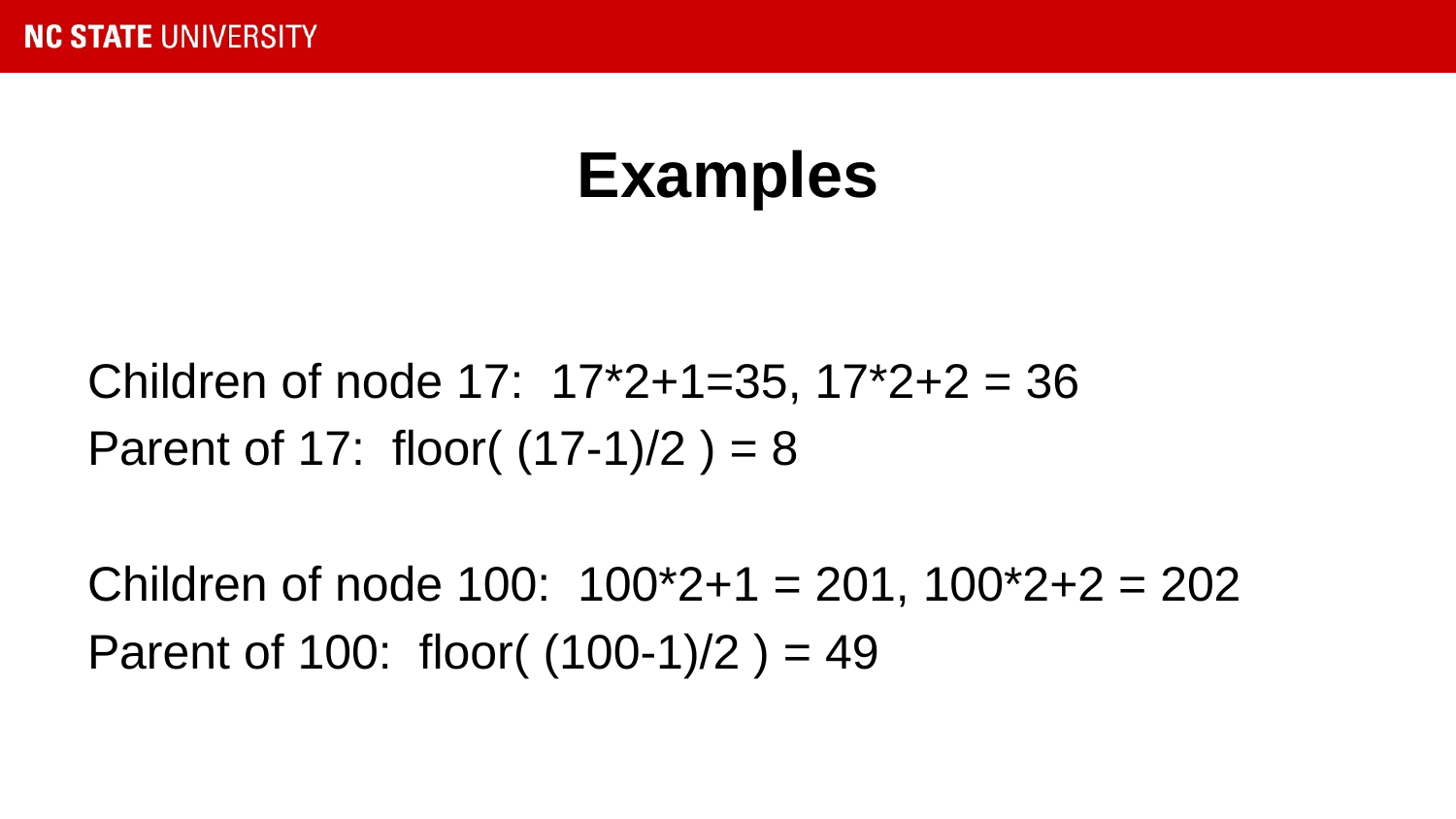

# Examples
Children of node 17:  17*2+1=35, 17*2+2 = 36
Parent of 17:  floor( (17-1)/2 ) = 8

Children of node 100:  100*2+1 = 201, 100*2+2 = 202
Parent of 100:  floor( (100-1)/2 ) = 49